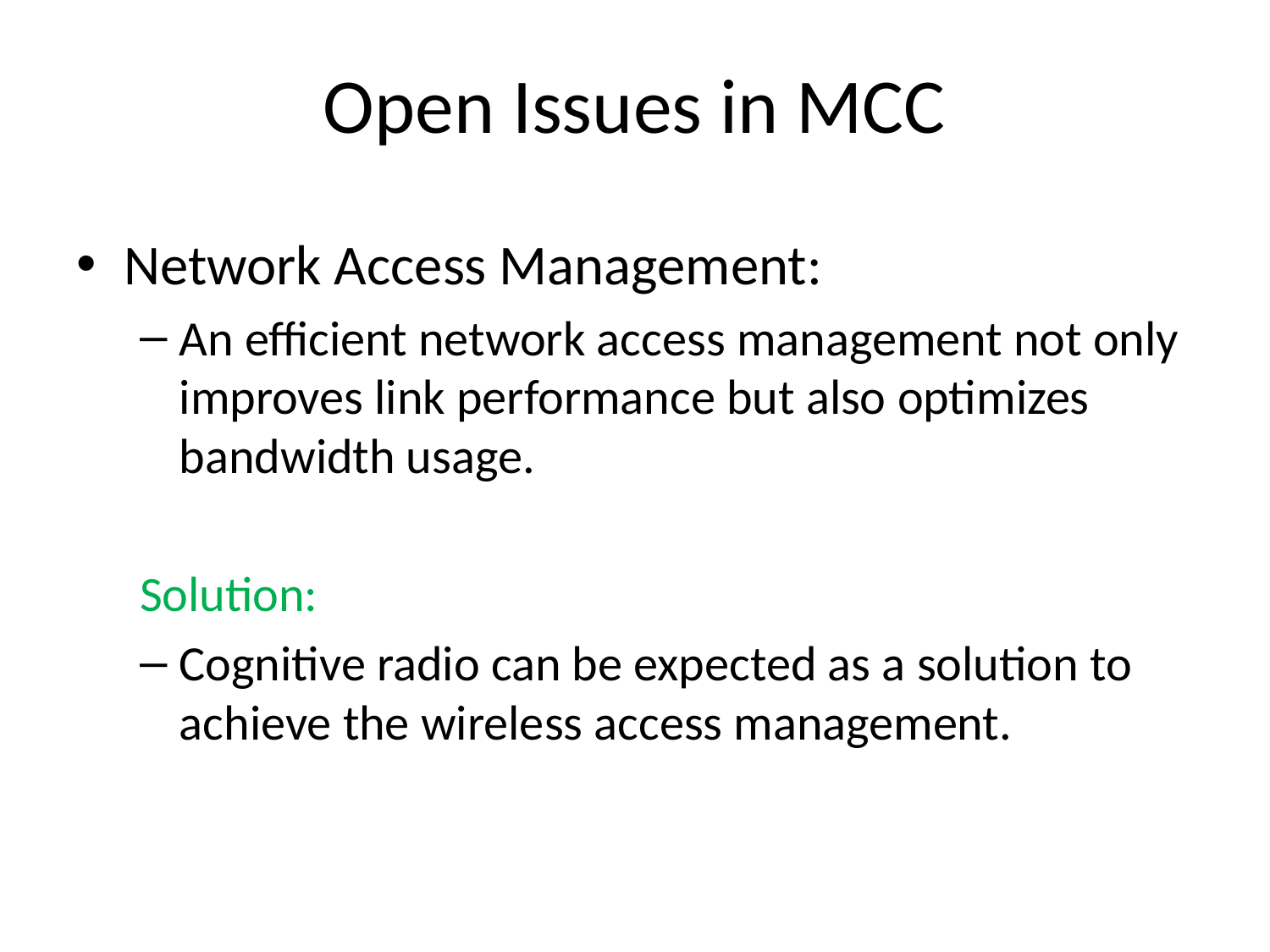

# Open Issues in MCC
Network Access Management:
An efficient network access management not only improves link performance but also optimizes bandwidth usage.

Solution:
Cognitive radio can be expected as a solution to achieve the wireless access management.